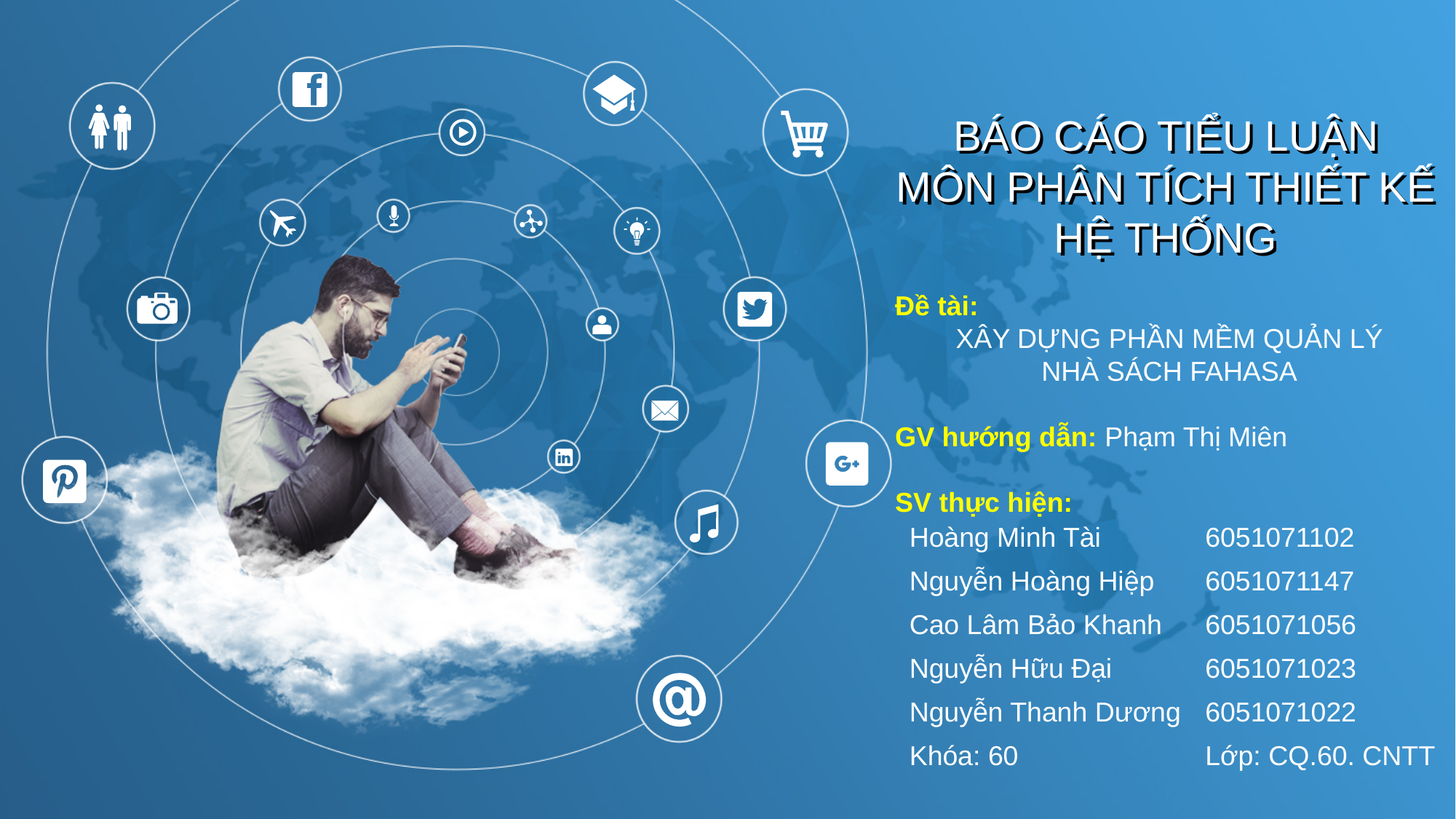

BÁO CÁO TIỂU LUẬN
MÔN PHÂN TÍCH THIẾT KẾ HỆ THỐNG

BÁO CÁO TIỂU LUẬN
MÔN PHÂN TÍCH THIẾT KẾ HỆ THỐNG

Đề tài:
XÂY DỰNG PHẦN MỀM QUẢN LÝ
NHÀ SÁCH FAHASA

GV hướng dẫn: Phạm Thị Miên

SV thực hiện:

| Hoàng Minh Tài | 6051071102 |
| --- | --- |
| Nguyễn Hoàng Hiệp | 6051071147 |
| Cao Lâm Bảo Khanh | 6051071056 |
| Nguyễn Hữu Đại | 6051071023 |
| Nguyễn Thanh Dương | 6051071022 |
| Khóa: 60 | Lớp: CQ.60. CNTT |